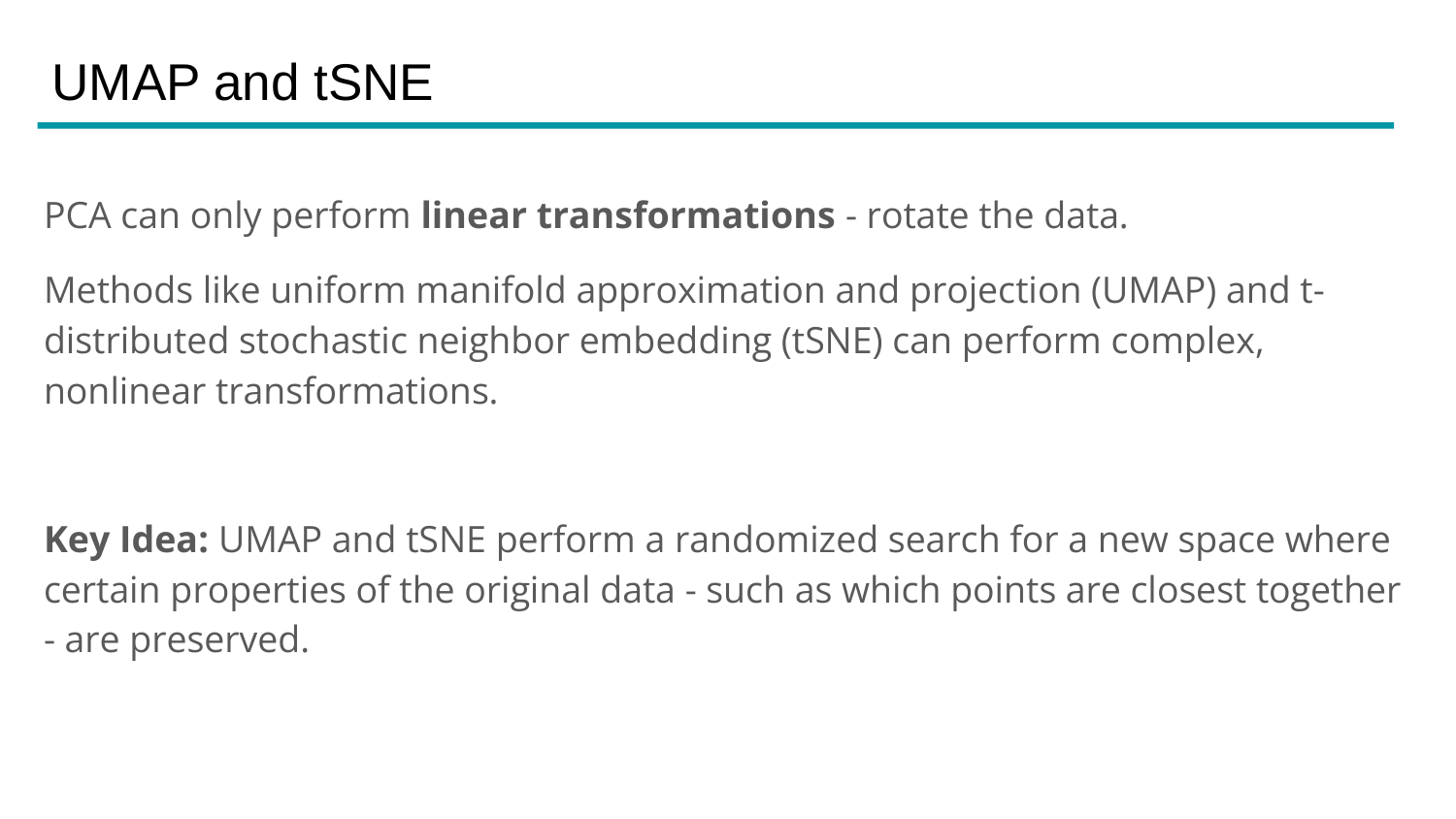

# UMAP and tSNE

PCA can only perform linear transformations - rotate the data.
Methods like uniform manifold approximation and projection (UMAP) and t-distributed stochastic neighbor embedding (tSNE) can perform complex, nonlinear transformations.

Key Idea: UMAP and tSNE perform a randomized search for a new space where certain properties of the original data - such as which points are closest together - are preserved.